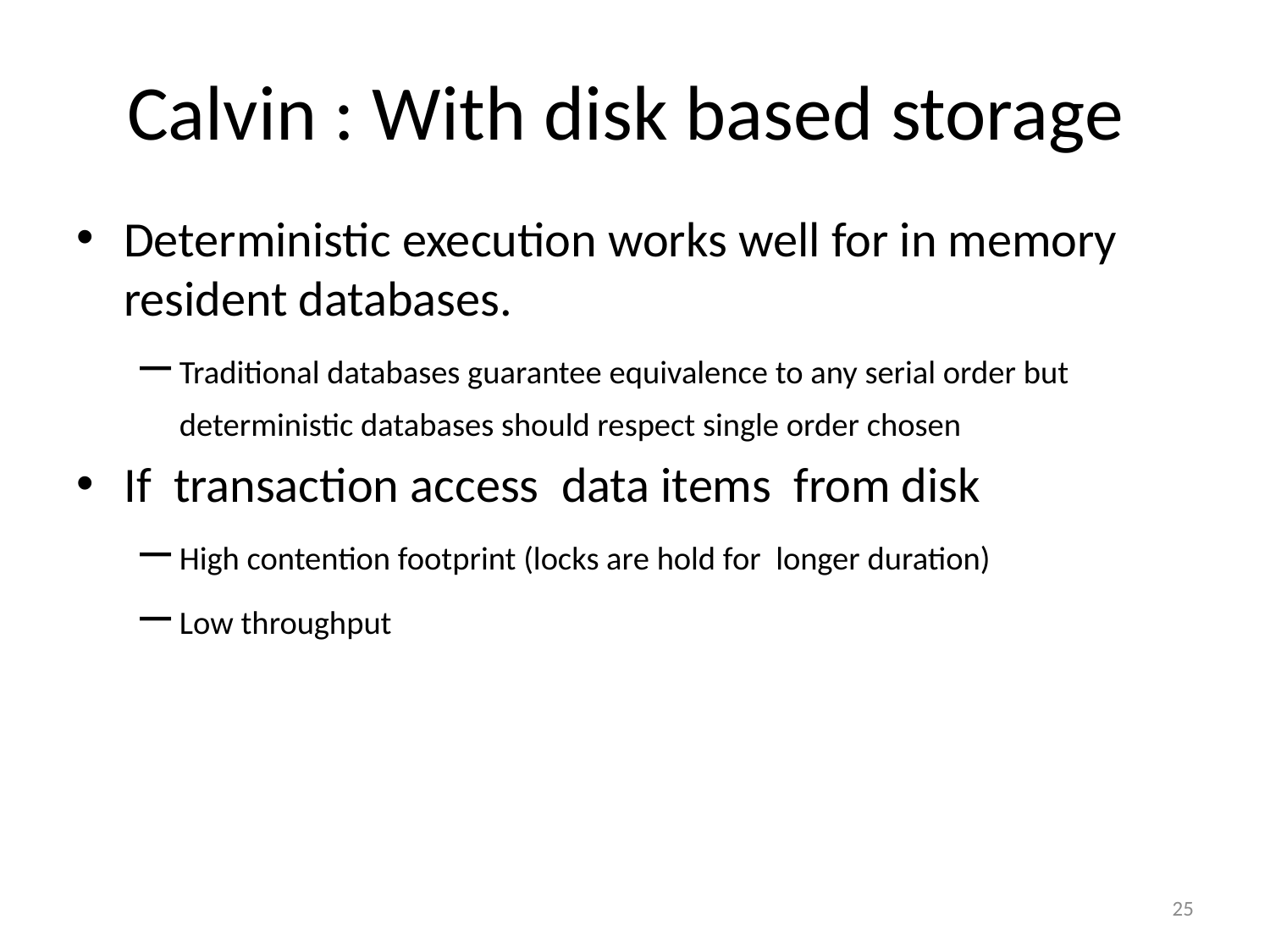

# Calvin : With disk based storage
Deterministic execution works well for in memory resident databases.
Traditional databases guarantee equivalence to any serial order but deterministic databases should respect single order chosen
If  transaction access  data items  from disk
High contention footprint (locks are hold for  longer duration)
Low throughput
25